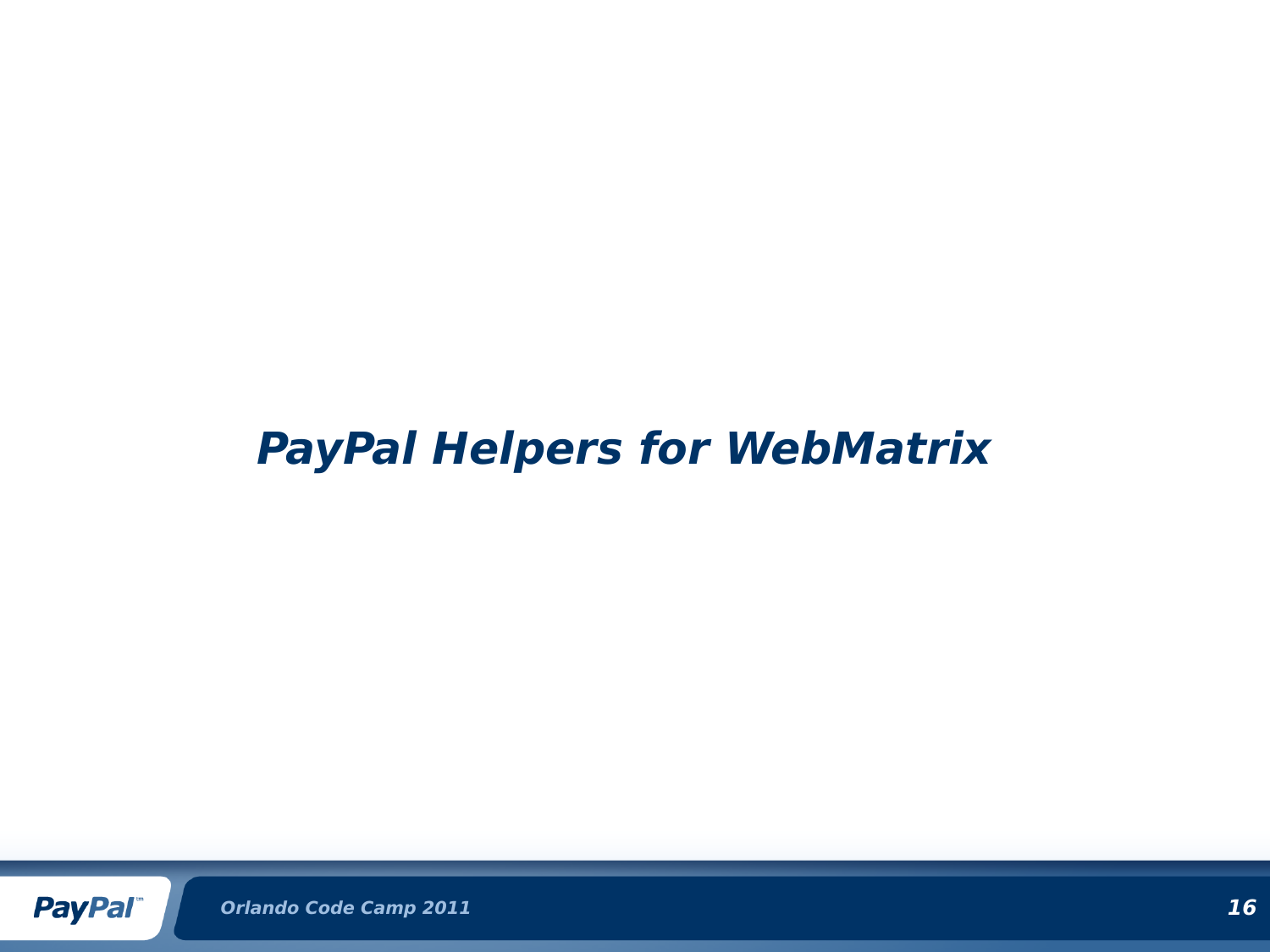

PayPal Helpers for WebMatrix

Orlando Code Camp 2011
16